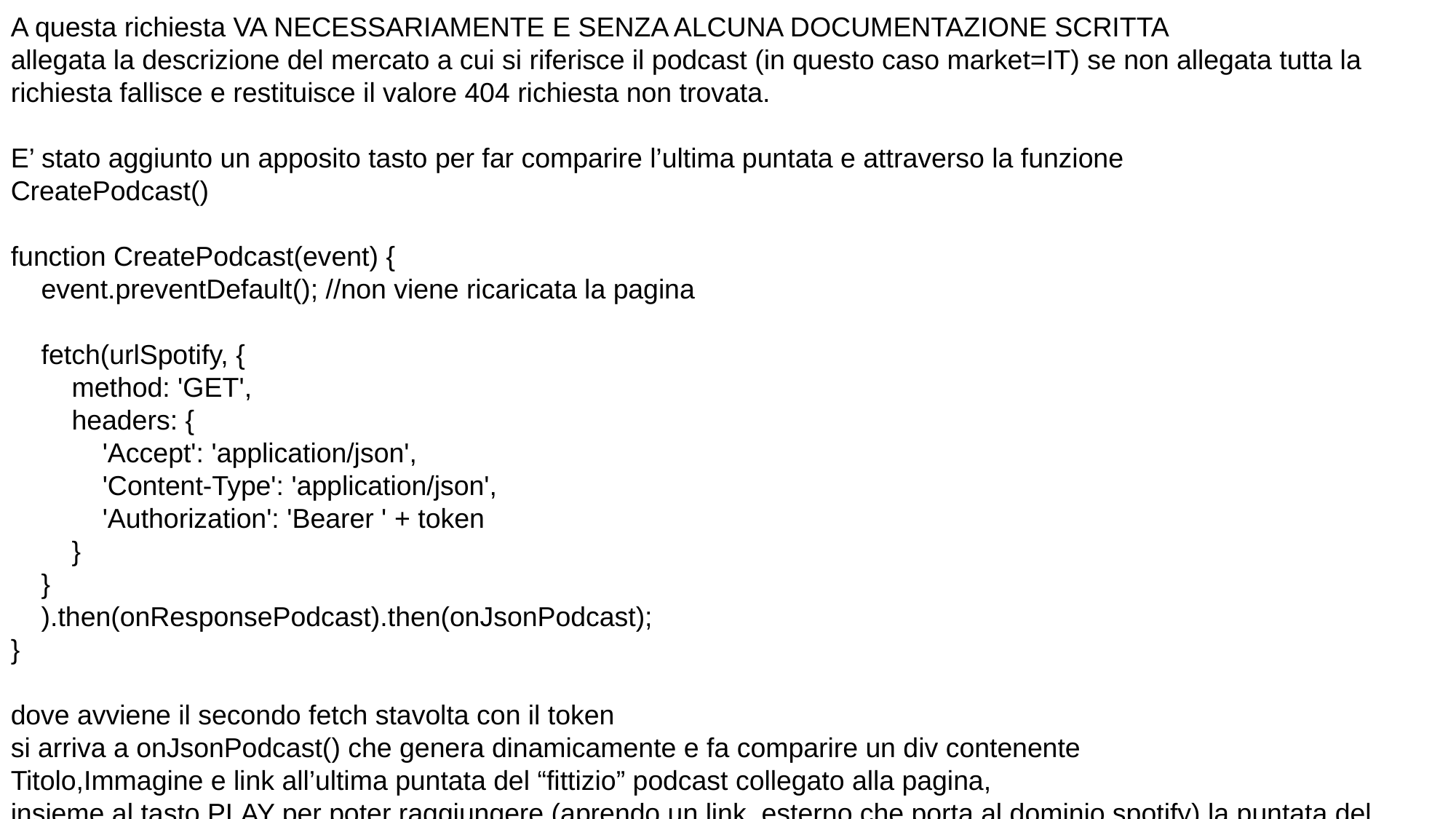

A questa richiesta VA NECESSARIAMENTE E SENZA ALCUNA DOCUMENTAZIONE SCRITTA
allegata la descrizione del mercato a cui si riferisce il podcast (in questo caso market=IT) se non allegata tutta la richiesta fallisce e restituisce il valore 404 richiesta non trovata.

E’ stato aggiunto un apposito tasto per far comparire l’ultima puntata e attraverso la funzione
CreatePodcast()

function CreatePodcast(event) {
    event.preventDefault(); //non viene ricaricata la pagina

    fetch(urlSpotify, {
        method: 'GET',
        headers: {
            'Accept': 'application/json',
            'Content-Type': 'application/json',
            'Authorization': 'Bearer ' + token
        }
    }
    ).then(onResponsePodcast).then(onJsonPodcast);
}

dove avviene il secondo fetch stavolta con il token
si arriva a onJsonPodcast() che genera dinamicamente e fa comparire un div contenente
Titolo,Immagine e link all’ultima puntata del “fittizio” podcast collegato alla pagina,
insieme al tasto PLAY per poter raggiungere (aprendo un link  esterno che porta al dominio spotify) la puntata del podcast